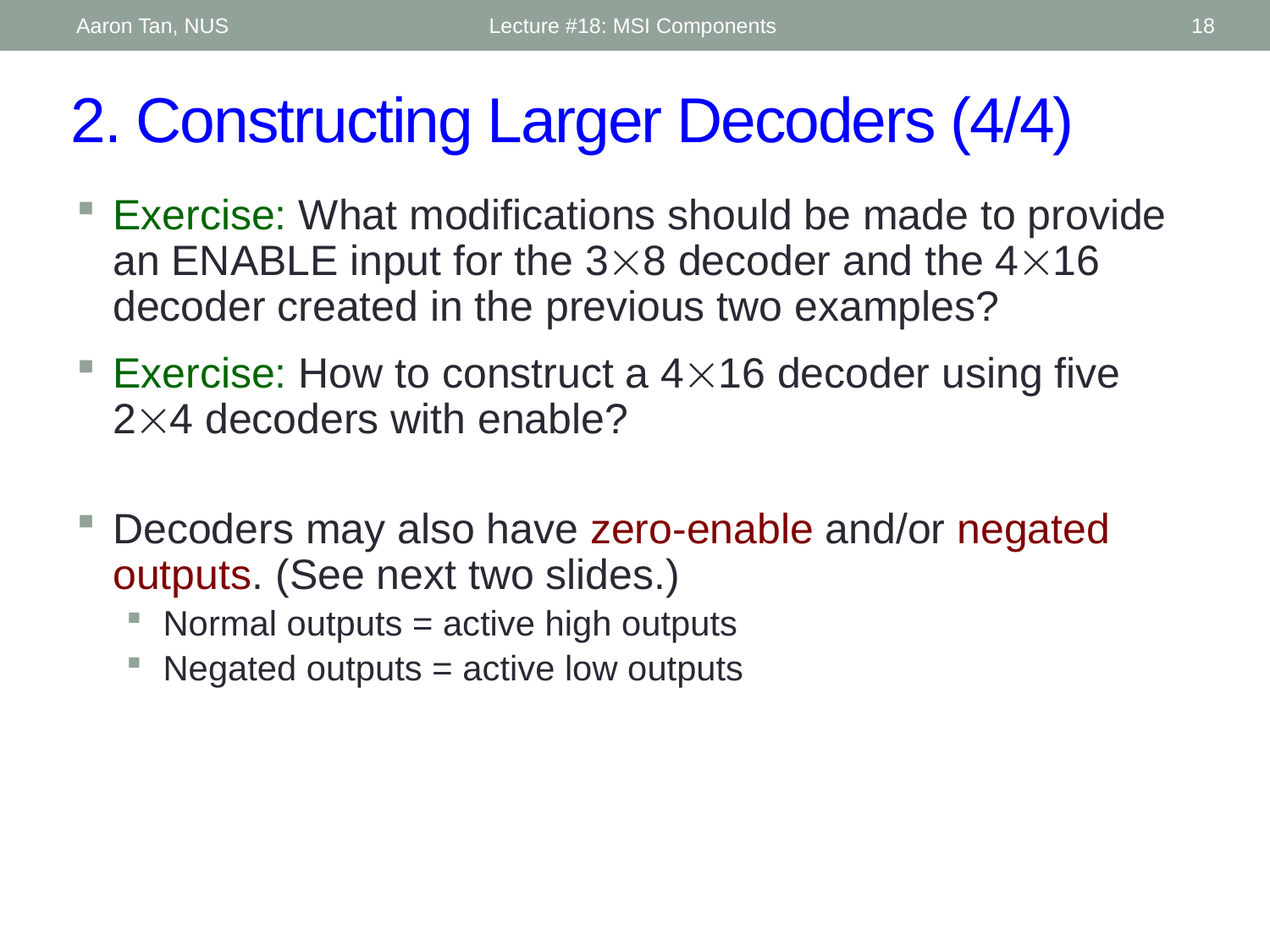

Aaron Tan, NUS
Lecture #18: MSI Components
18
# 2. Constructing Larger Decoders (4/4)
Exercise: What modifications should be made to provide an ENABLE input for the 3×8 decoder and the 4×16 decoder created in the previous two examples?
Exercise: How to construct a 4×16 decoder using five 2×4 decoders with enable?
Decoders may also have zero-enable and/or negated outputs. (See next two slides.)
Normal outputs = active high outputs
Negated outputs = active low outputs